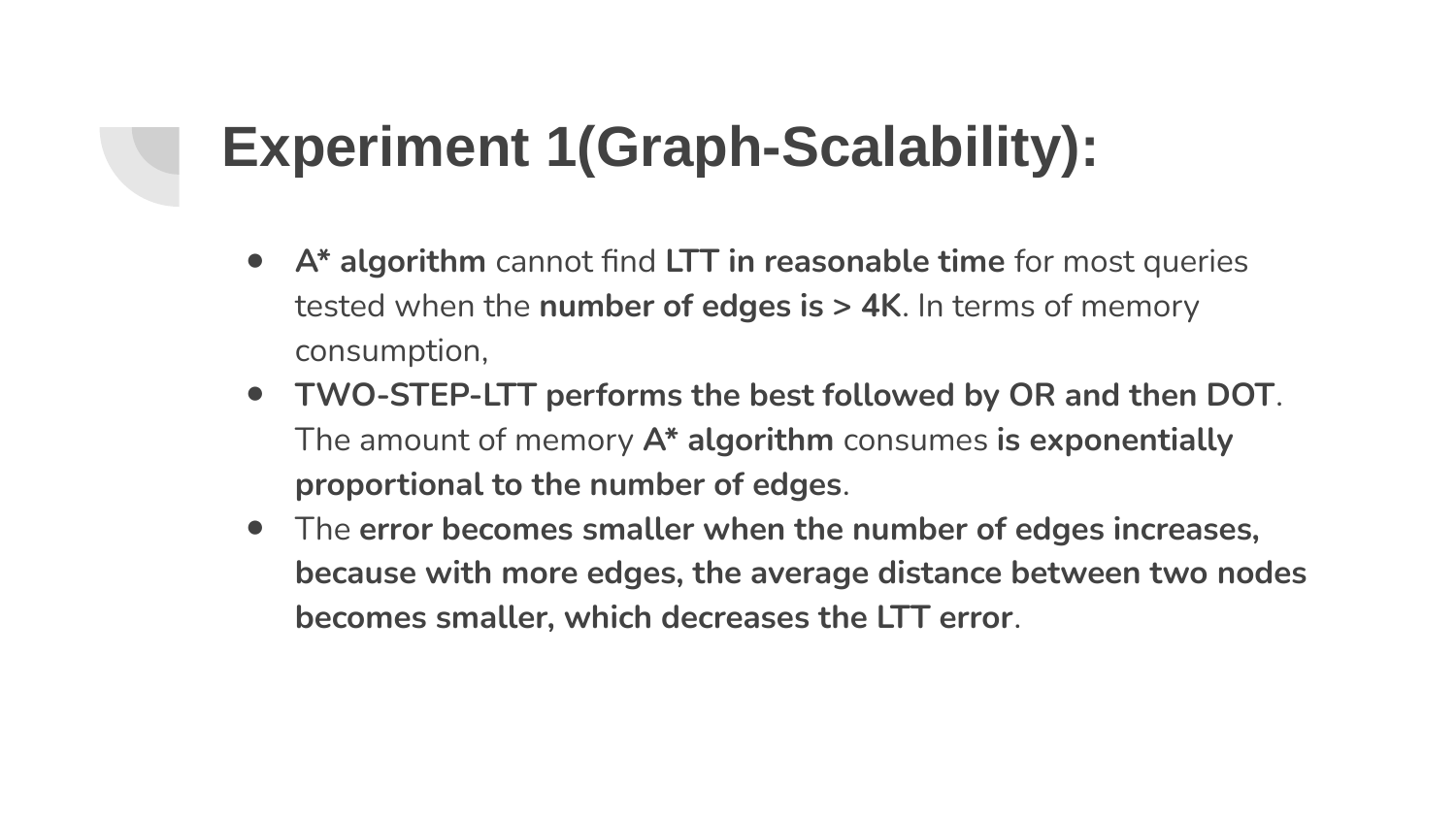

# Experiment 1(Graph-Scalability):
A* algorithm cannot find LTT in reasonable time for most queries tested when the number of edges is > 4K. In terms of memory consumption,
TWO-STEP-LTT performs the best followed by OR and then DOT. The amount of memory A* algorithm consumes is exponentially proportional to the number of edges.
The error becomes smaller when the number of edges increases, because with more edges, the average distance between two nodes becomes smaller, which decreases the LTT error.